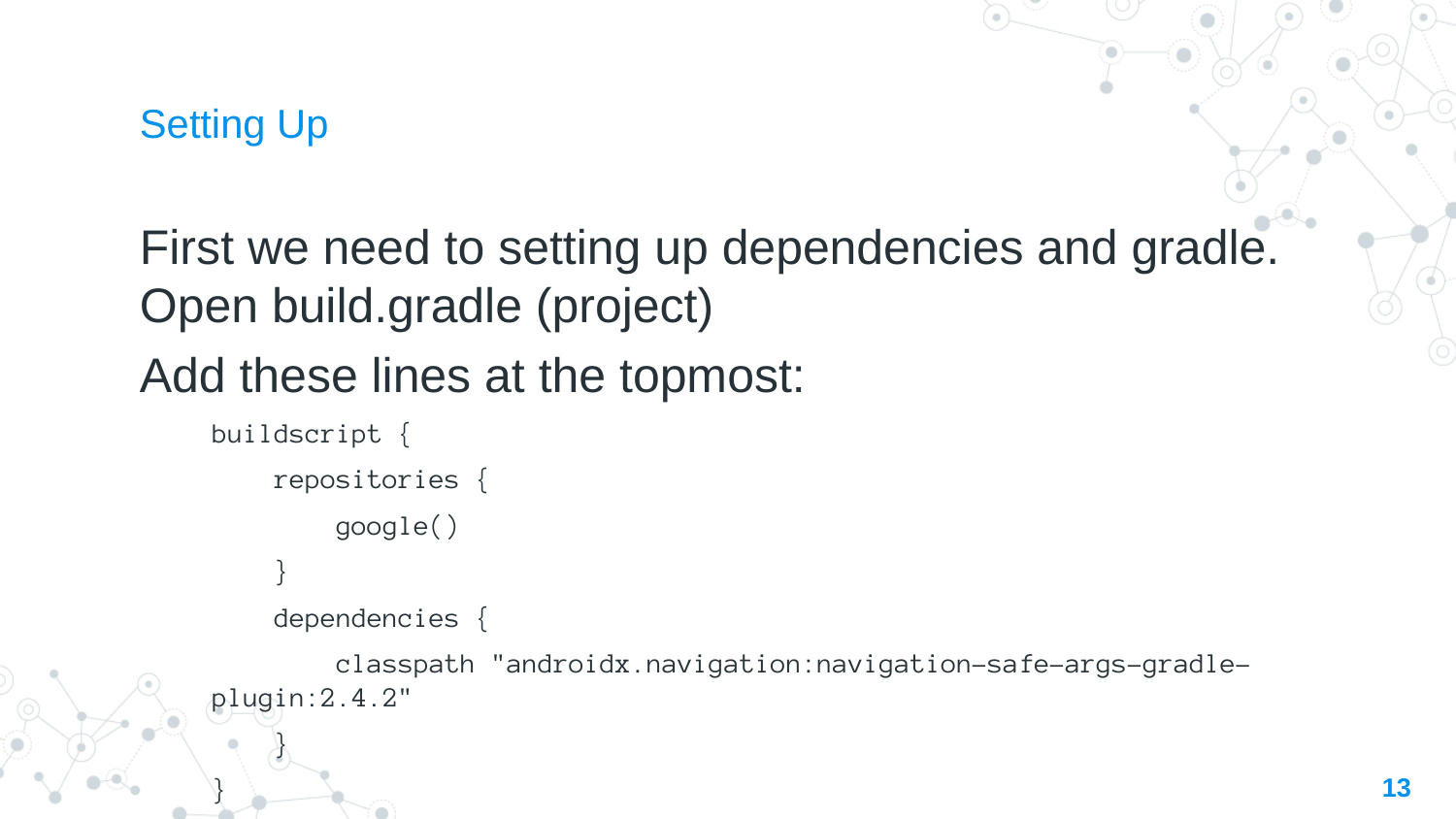

# Setting Up
First we need to setting up dependencies and gradle. Open build.gradle (project)
Add these lines at the topmost:
buildscript {
    repositories {
        google()
    }
    dependencies {
        classpath "androidx.navigation:navigation-safe-args-gradle-plugin:2.4.2"
    }
}
13